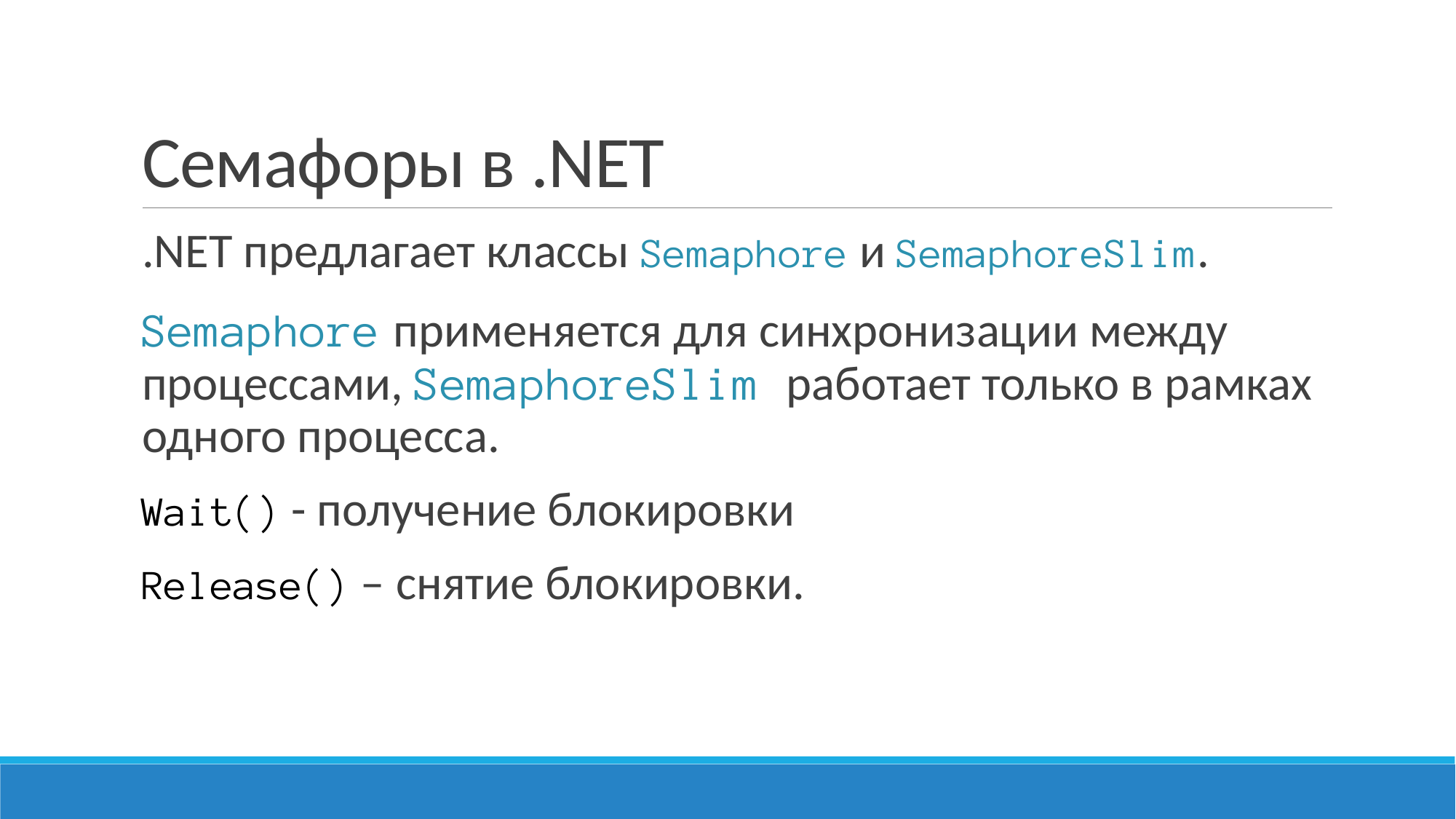

# Семафоры в .NET
.NET предлагает классы Semaphore и SemaphoreSlim.
Semaphore применяется для синхронизации между процессами, SemaphoreSlim работает только в рамках одного процесса.
Wait() - получение блокировки
Release() – снятие блокировки.